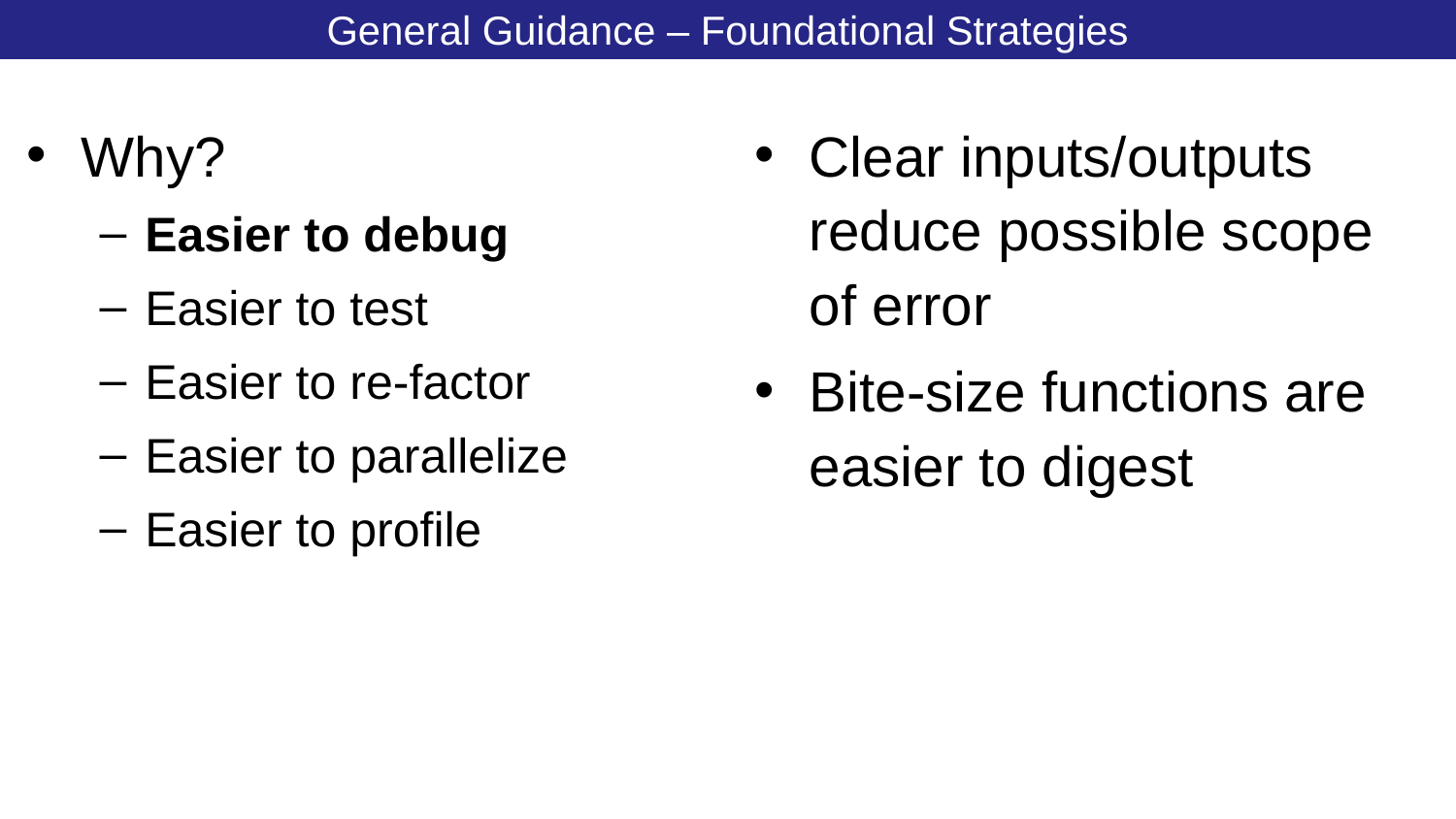

# General Guidance – Foundational Strategies
22
Why?
Easier to debug
Easier to test
Easier to re-factor
Easier to parallelize
Easier to profile
Clear inputs/outputs reduce possible scope of error
Bite-size functions are easier to digest